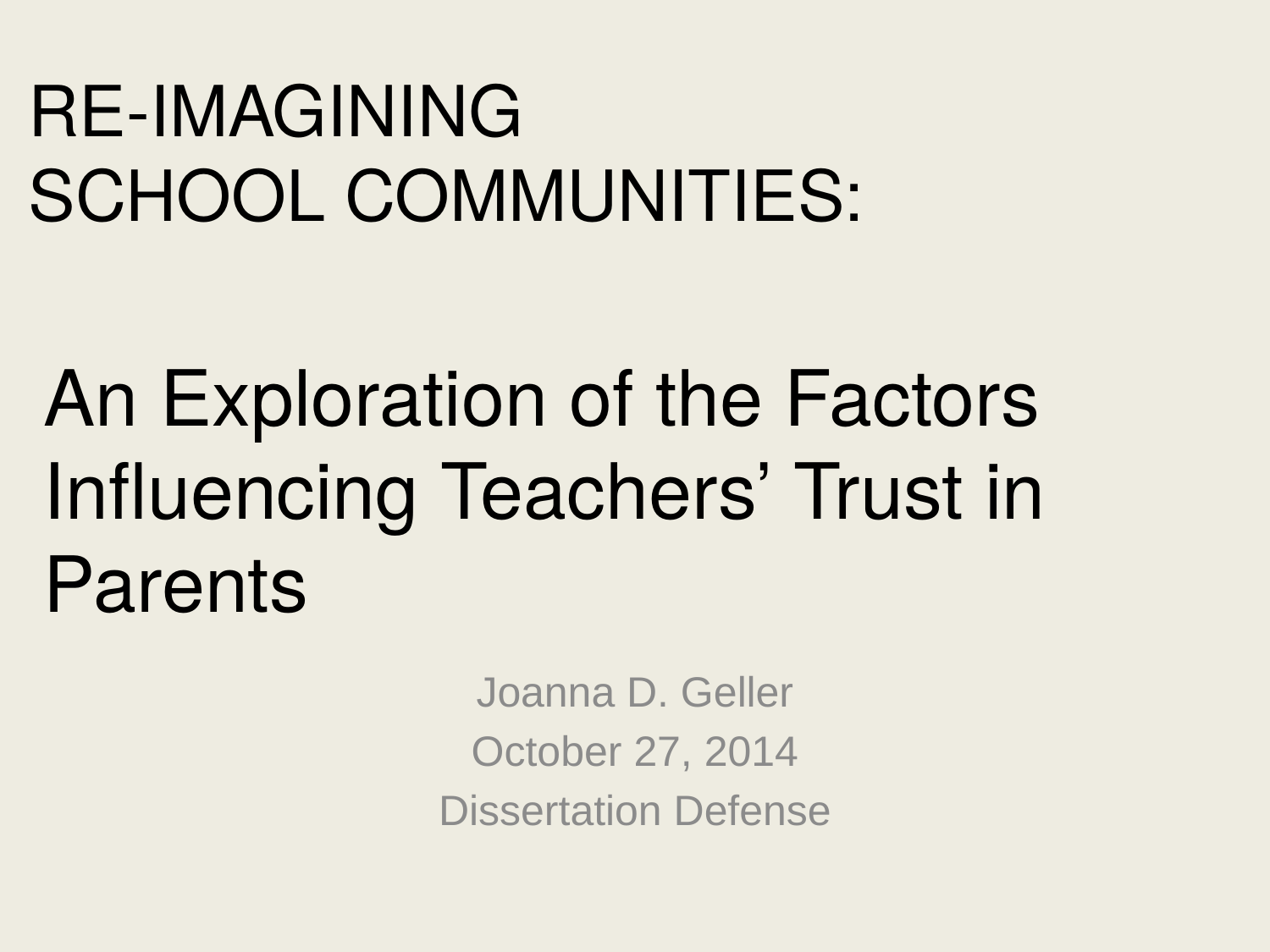

RE-IMAGINING
SCHOOL COMMUNITIES:
# An Exploration of the Factors Influencing Teachers’ Trust in Parents
Joanna D. Geller
October 27, 2014
Dissertation Defense